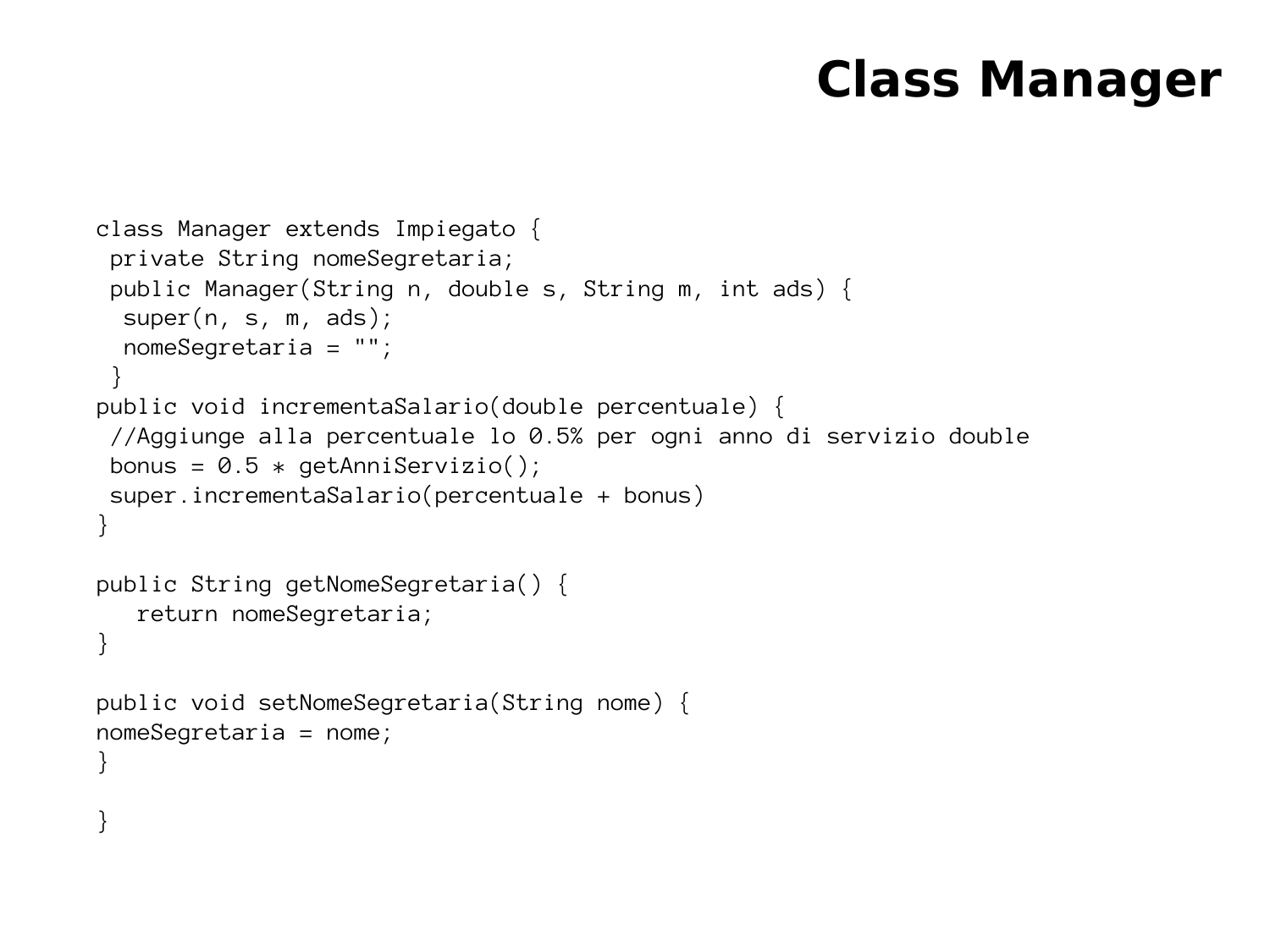

# Class Manager
class Manager extends Impiegato {
 private String nomeSegretaria;
 public Manager(String n, double s, String m, int ads) {
  super(n, s, m, ads);
  nomeSegretaria = "";
 }
public void incrementaSalario(double percentuale) {
 //Aggiunge alla percentuale lo 0.5% per ogni anno di servizio double
 bonus = 0.5 * getAnniServizio();
 super.incrementaSalario(percentuale + bonus)
}

public String getNomeSegretaria() {
   return nomeSegretaria;
}

public void setNomeSegretaria(String nome) {
nomeSegretaria = nome;
}

}